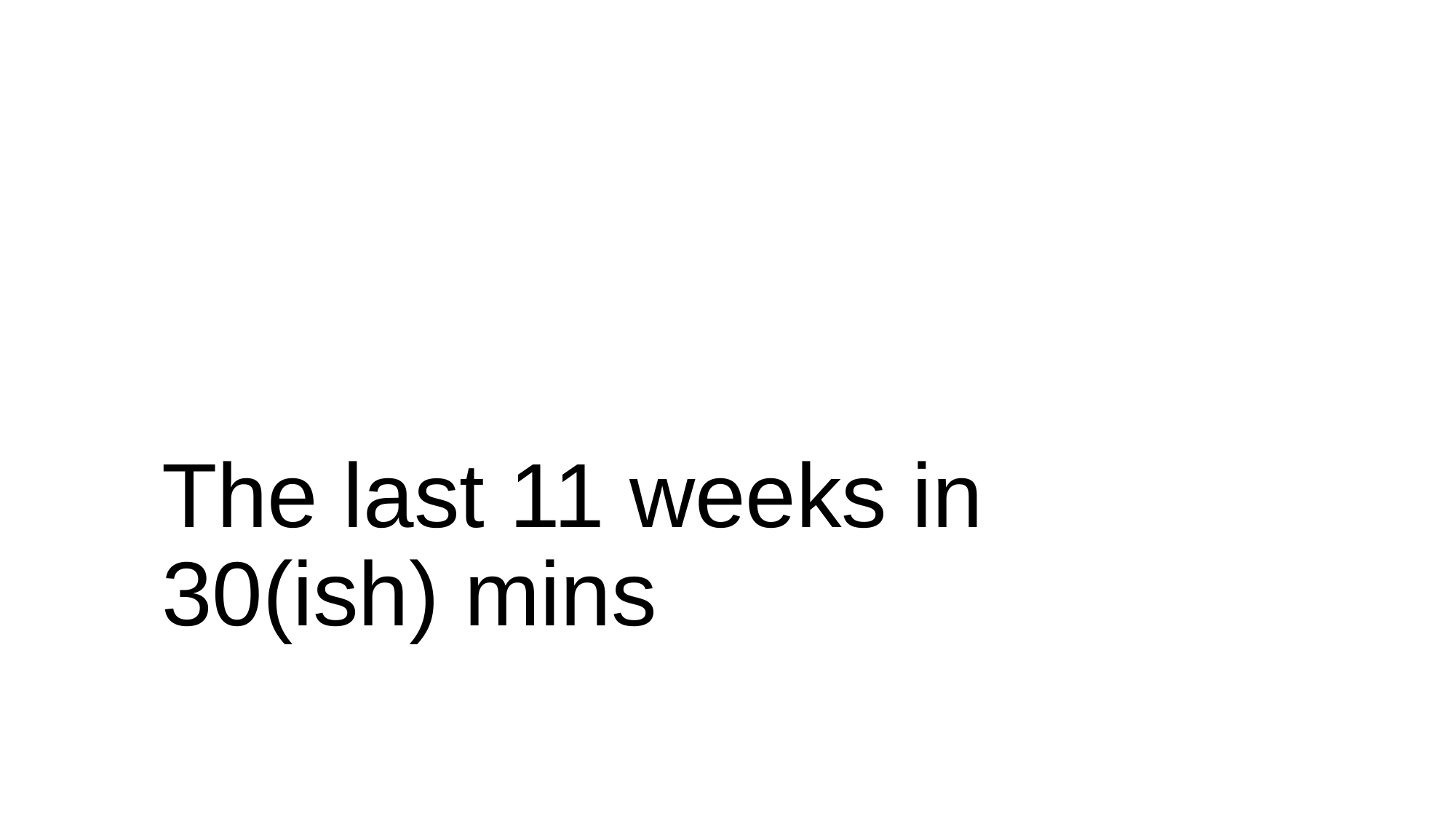

# The last 11 weeks in 30(ish) mins